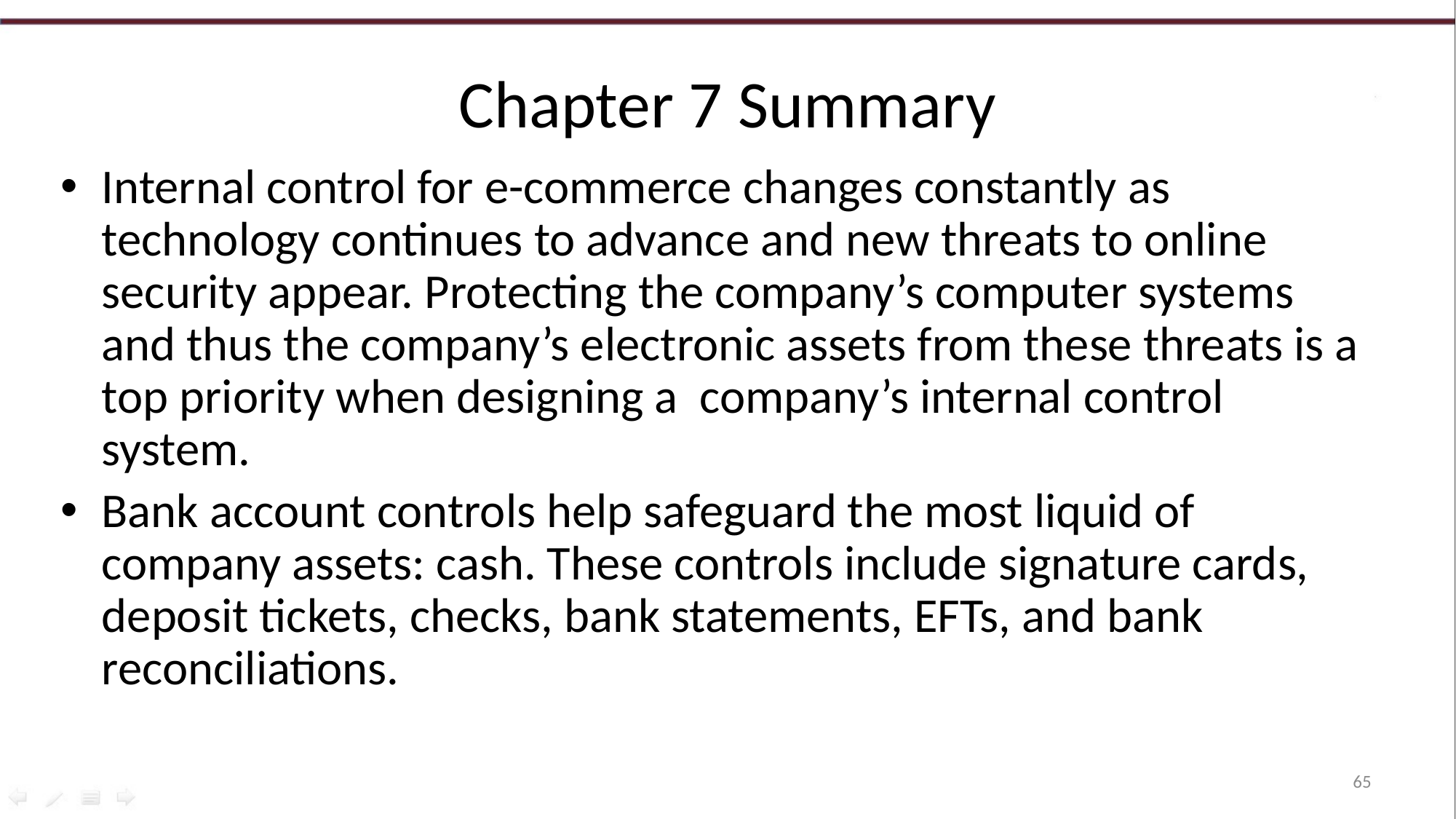

# Chapter 7 Summary
Internal control for e-commerce changes constantly as technology continues to advance and new threats to online security appear. Protecting the company’s computer systems and thus the company’s electronic assets from these threats is a top priority when designing a  company’s internal control system.
Bank account controls help safeguard the most liquid of company assets: cash. These controls include signature cards, deposit tickets, checks, bank statements, EFTs, and bank reconciliations.
65